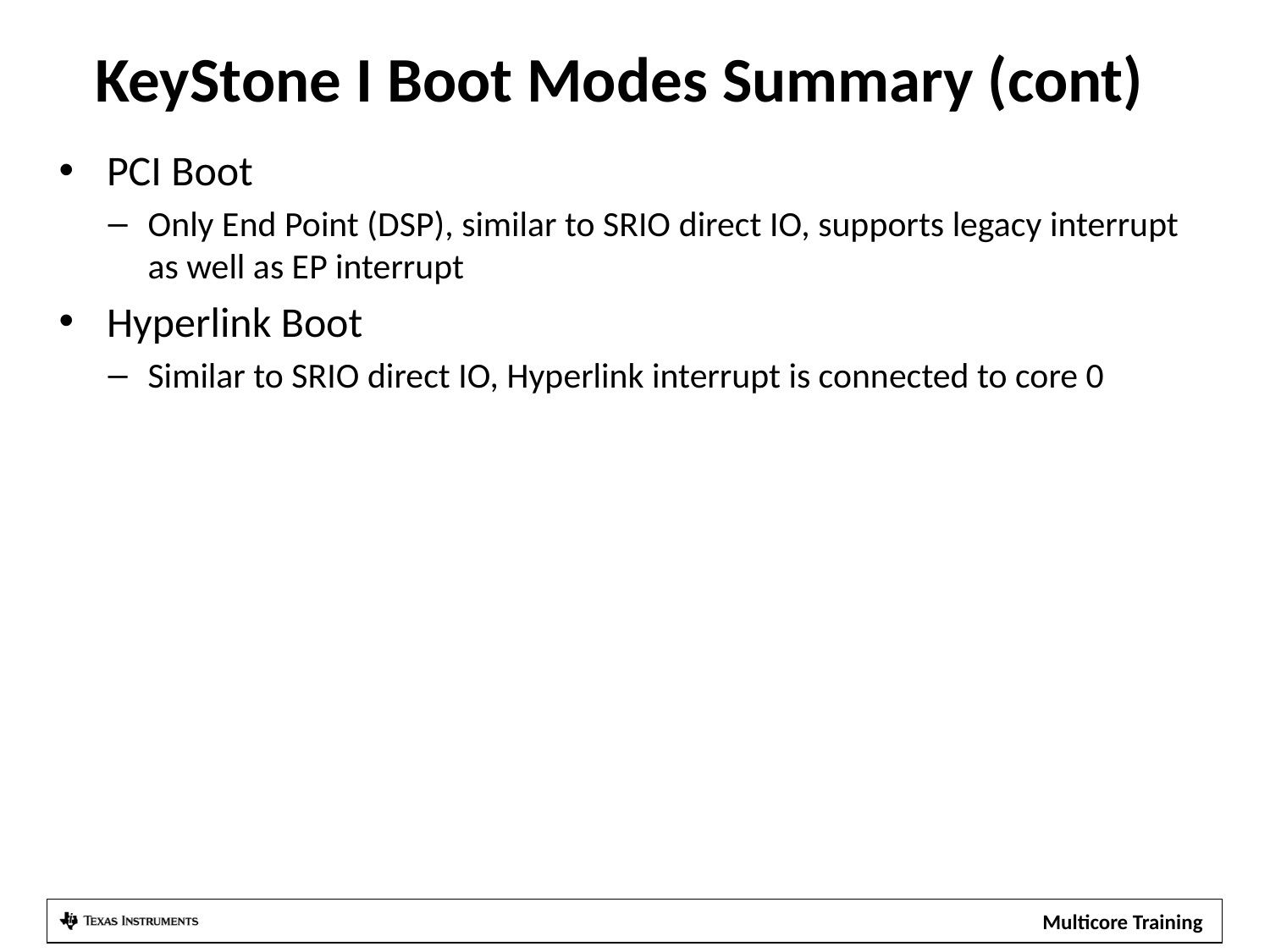

# KeyStone I Boot Modes Summary (cont)
PCI Boot
Only End Point (DSP), similar to SRIO direct IO, supports legacy interrupt as well as EP interrupt
Hyperlink Boot
Similar to SRIO direct IO, Hyperlink interrupt is connected to core 0